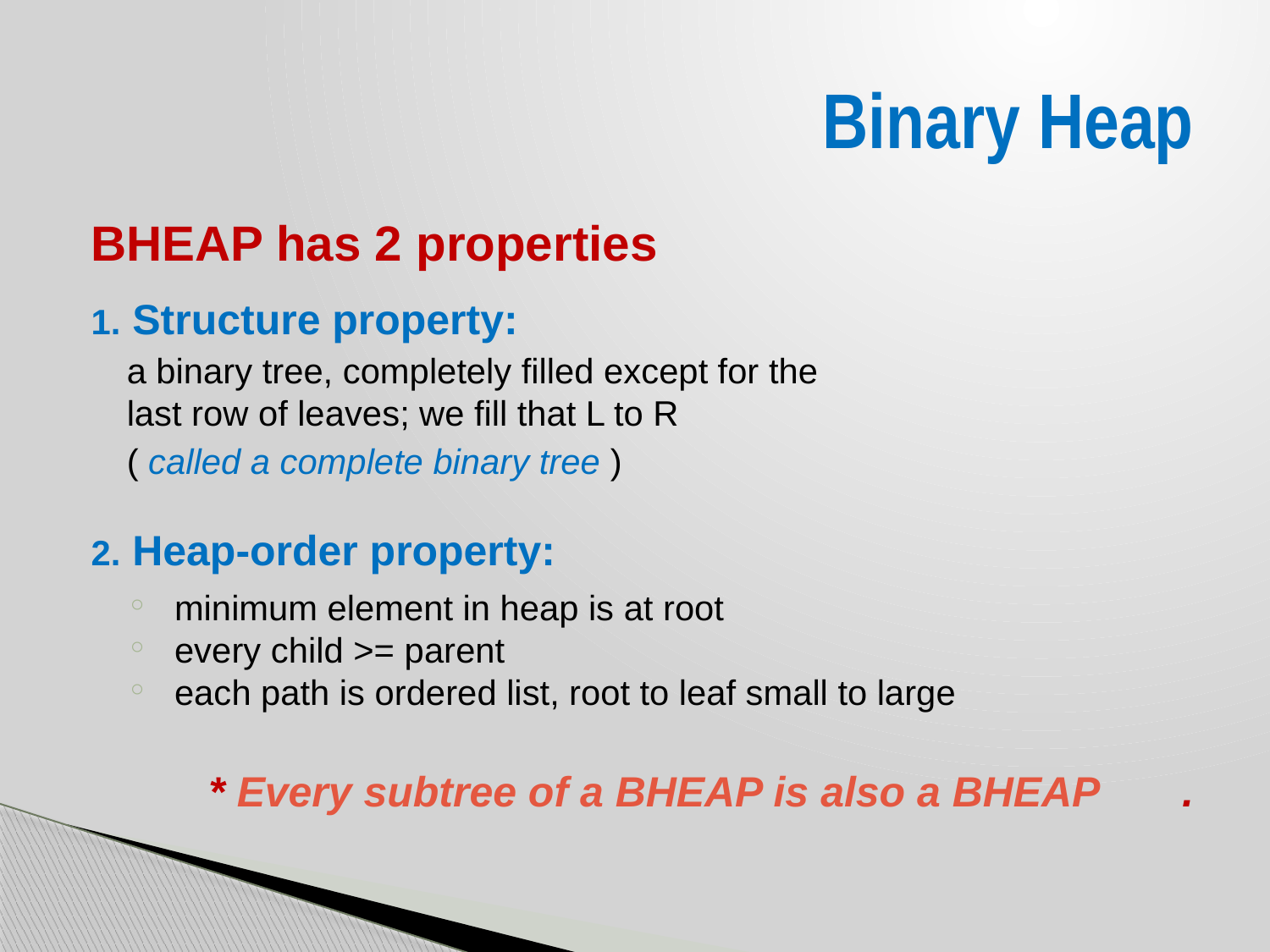

# Binary Heap
BHEAP has 2 properties
1. Structure property:
a binary tree, completely filled except for the
last row of leaves; we fill that L to R
( called a complete binary tree )
2. Heap-order property:
minimum element in heap is at root
every child >= parent
each path is ordered list, root to leaf small to large

* Every subtree of a BHEAP is also a BHEAP       .